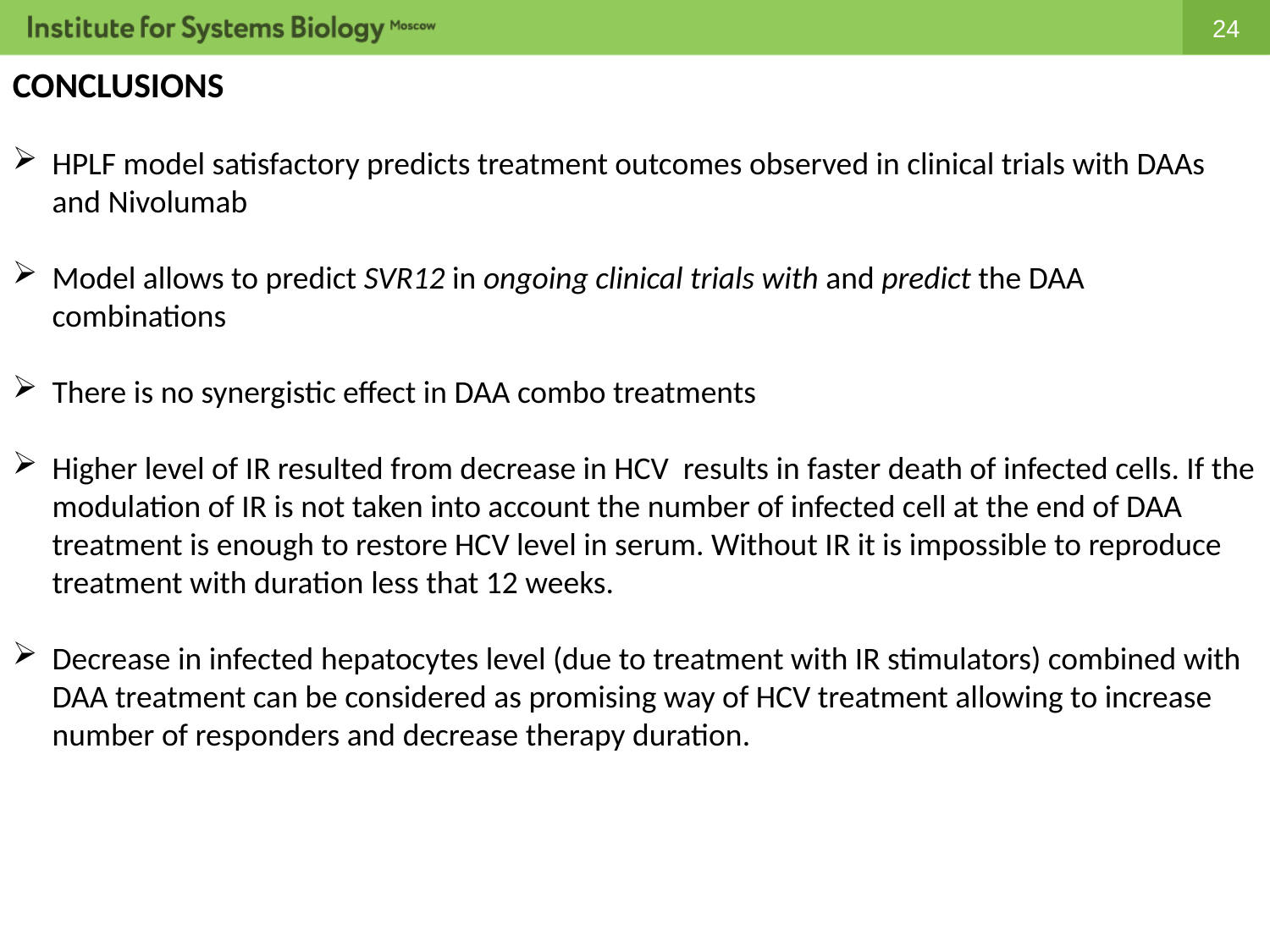

CONCLUSIONS

HPLF model satisfactory predicts treatment outcomes observed in clinical trials with DAAs and Nivolumab

Model allows to predict SVR12 in ongoing clinical trials with and predict the DAA combinations

There is no synergistic effect in DAA combo treatments

Higher level of IR resulted from decrease in HCV  results in faster death of infected cells. If the modulation of IR is not taken into account the number of infected cell at the end of DAA treatment is enough to restore HCV level in serum. Without IR it is impossible to reproduce treatment with duration less that 12 weeks.

Decrease in infected hepatocytes level (due to treatment with IR stimulators) combined with DAA treatment can be considered as promising way of HCV treatment allowing to increase number of responders and decrease therapy duration.